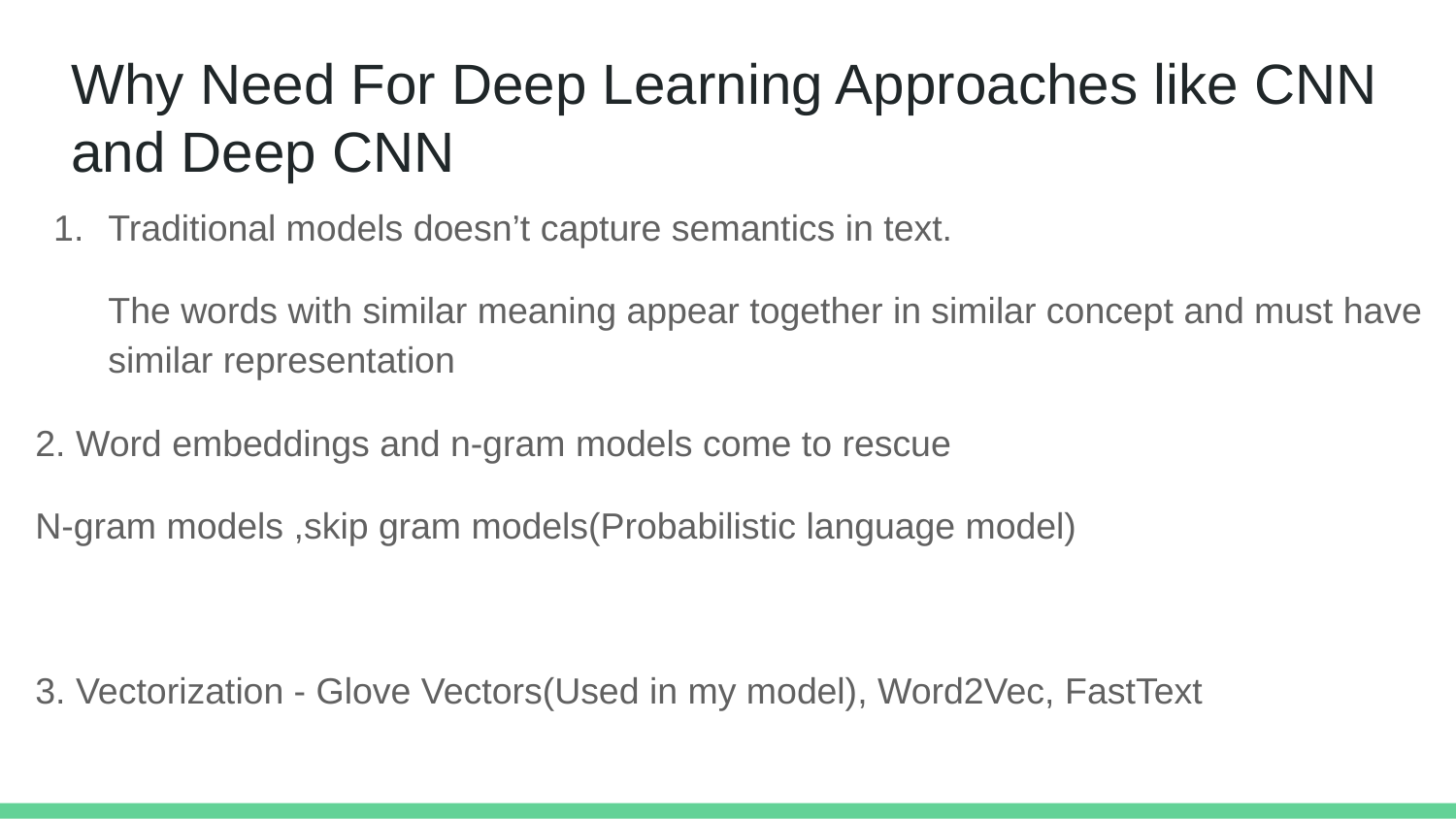

# Why Need For Deep Learning Approaches like CNN and Deep CNN
Traditional models doesn’t capture semantics in text.
The words with similar meaning appear together in similar concept and must have similar representation
2. Word embeddings and n-gram models come to rescue
N-gram models ,skip gram models(Probabilistic language model)

3. Vectorization - Glove Vectors(Used in my model), Word2Vec, FastText